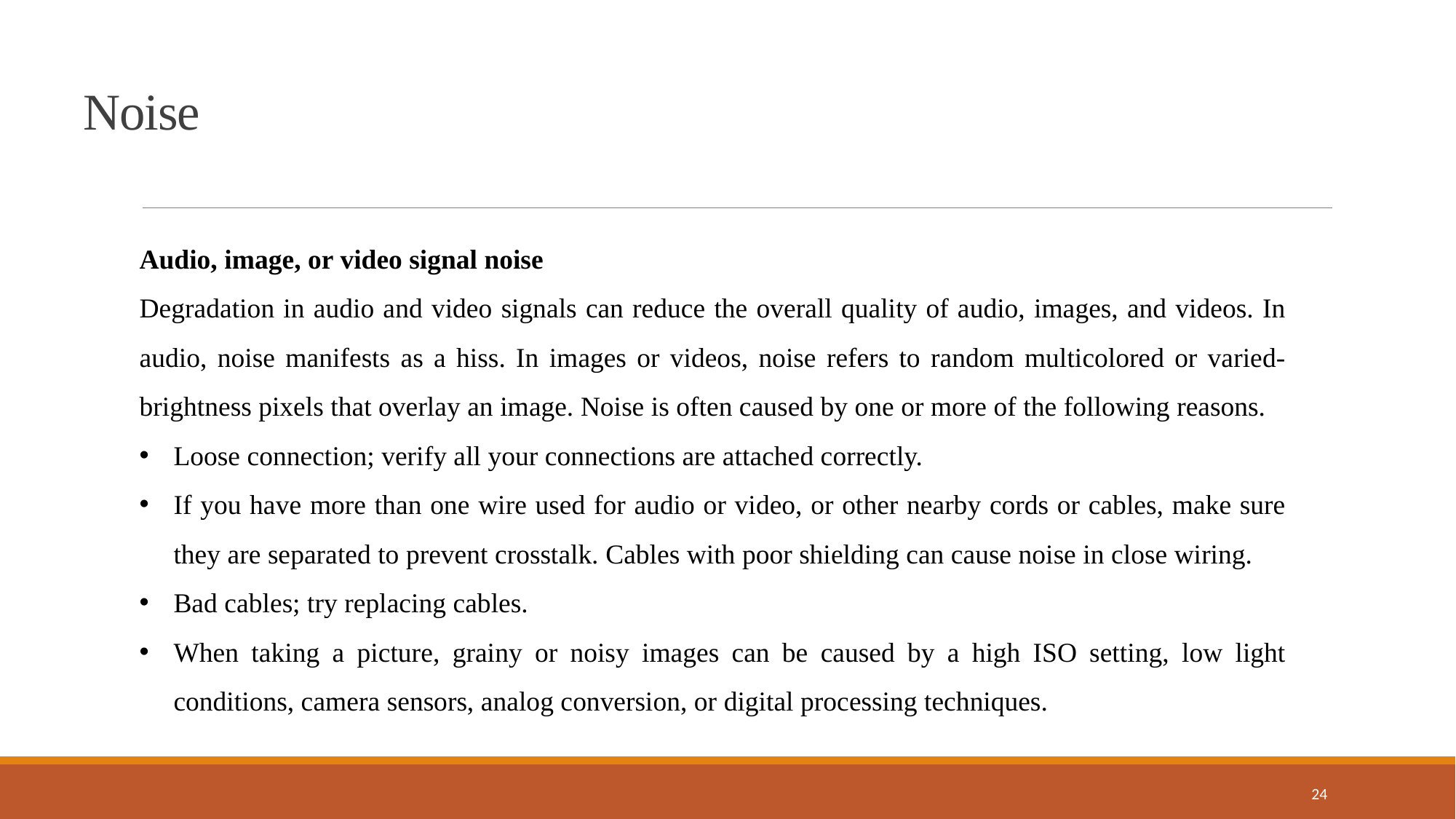

Noise
Audio, image, or video signal noise
Degradation in audio and video signals can reduce the overall quality of audio, images, and videos. In audio, noise manifests as a hiss. In images or videos, noise refers to random multicolored or varied-brightness pixels that overlay an image. Noise is often caused by one or more of the following reasons.
Loose connection; verify all your connections are attached correctly.
If you have more than one wire used for audio or video, or other nearby cords or cables, make sure they are separated to prevent crosstalk. Cables with poor shielding can cause noise in close wiring.
Bad cables; try replacing cables.
When taking a picture, grainy or noisy images can be caused by a high ISO setting, low light conditions, camera sensors, analog conversion, or digital processing techniques.
24